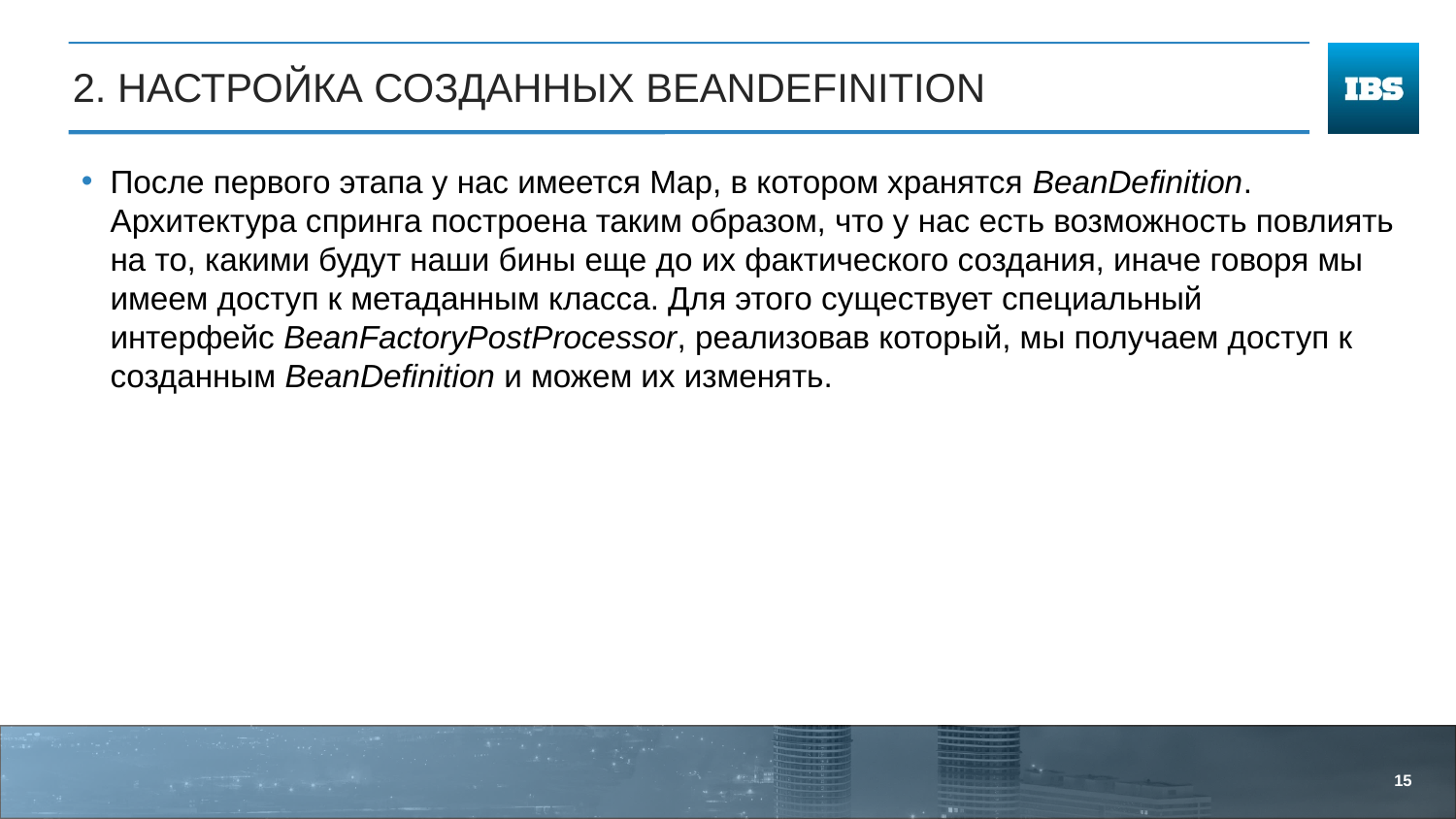

# 2. Настройка созданных BeanDefinition
После первого этапа у нас имеется Map, в котором хранятся BeanDefinition. Архитектура спринга построена таким образом, что у нас есть возможность повлиять на то, какими будут наши бины еще до их фактического создания, иначе говоря мы имеем доступ к метаданным класса. Для этого существует специальный интерфейс BeanFactoryPostProcessor, реализовав который, мы получаем доступ к созданным BeanDefinition и можем их изменять.